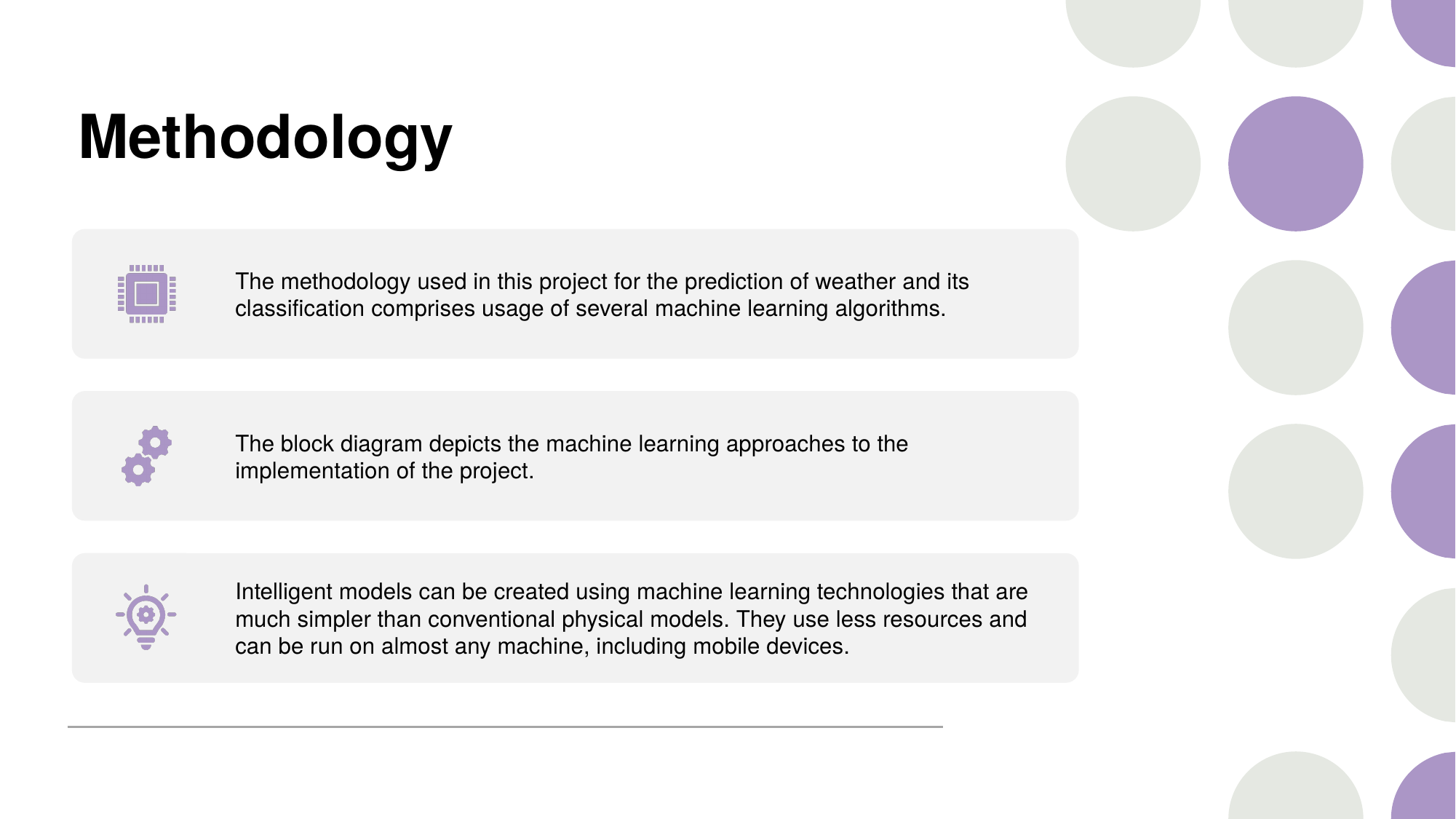

# Methodology
The methodology used in this project for the prediction of weather and its classification comprises usage of several machine learning algorithms.
The block diagram depicts the machine learning approaches to the implementation of the project.
Intelligent models can be created using machine learning technologies that are much simpler than conventional physical models. They use less resources and can be run on almost any machine, including mobile devices.